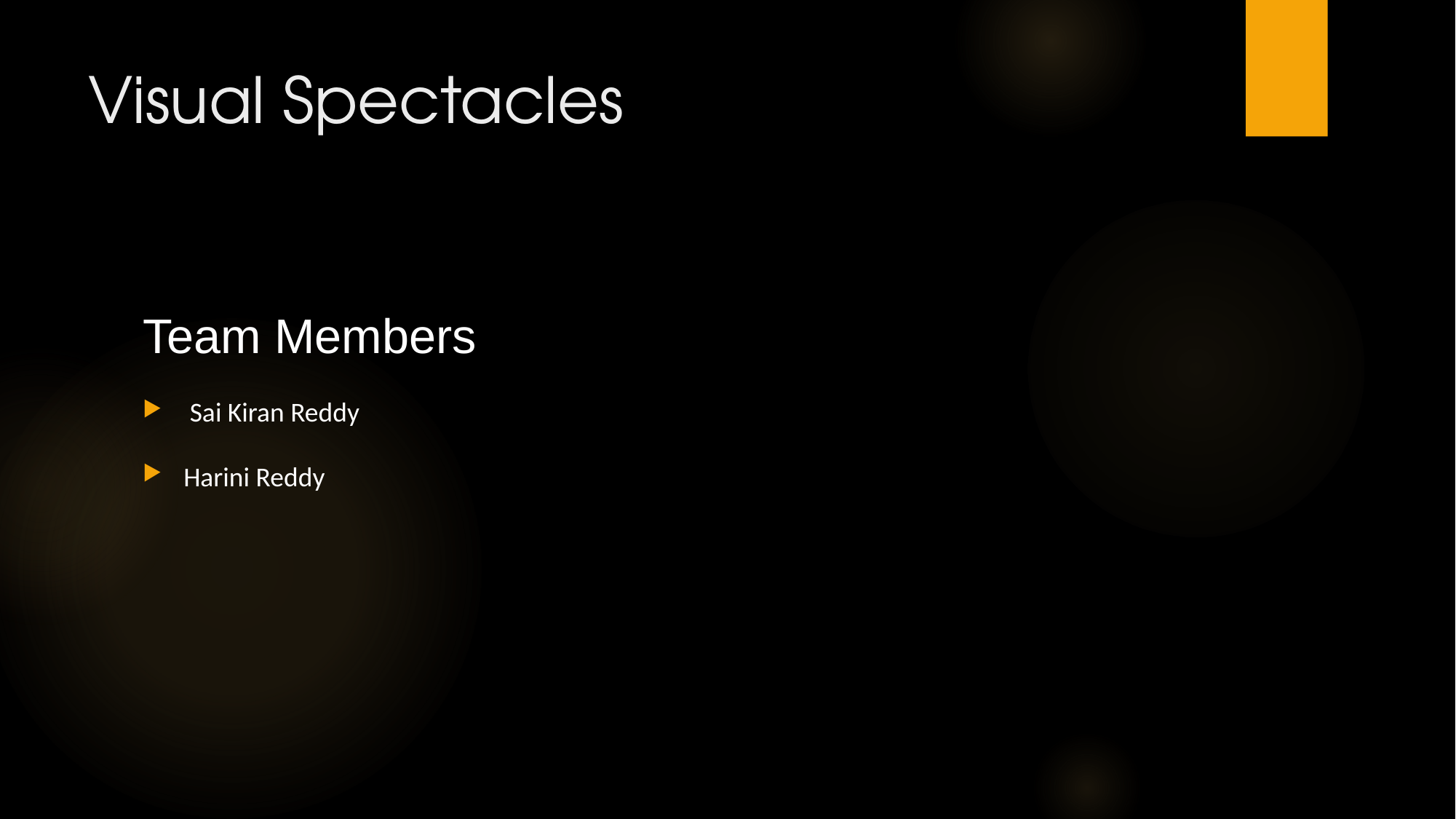

# Visual Spectacles
Team Members
 Sai Kiran Reddy
Harini Reddy